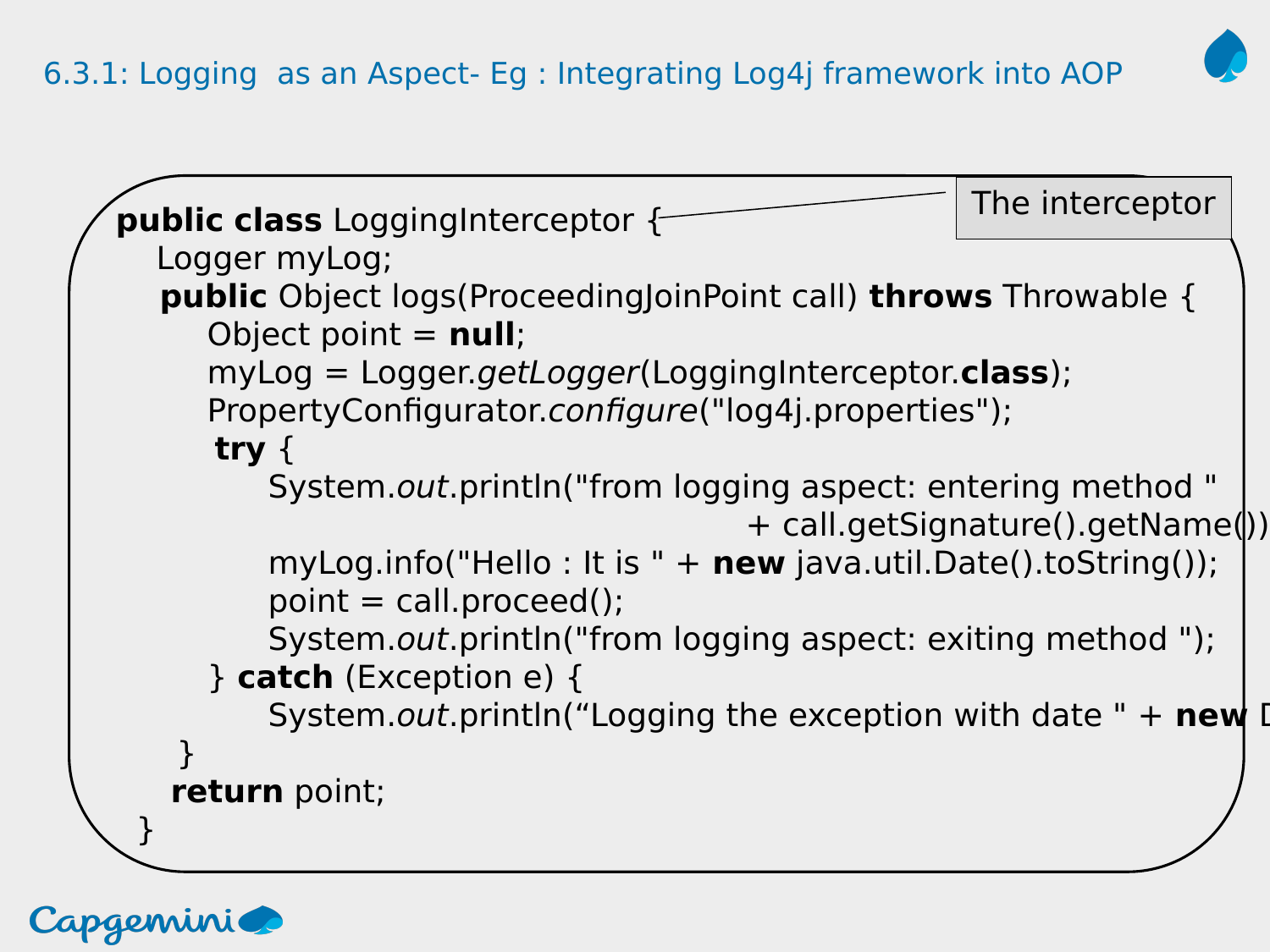

# 6.3.1: Logging  as an Aspect- Eg : Integrating Log4j framework into AOP
public class LoggingInterceptor {
    Logger myLog;
    public Object logs(ProceedingJoinPoint call) throws Throwable {
         Object point = null;
         myLog = Logger.getLogger(LoggingInterceptor.class);
         PropertyConfigurator.configure("log4j.properties");
         try {
               System.out.println("from logging aspect: entering method "
                                                              + call.getSignature().getName());
               myLog.info("Hello : It is " + new java.util.Date().toString());
               point = call.proceed();
               System.out.println("from logging aspect: exiting method ");
         } catch (Exception e) {
               System.out.println(“Logging the exception with date " + new Date());
      }
     return point;
  }
The interceptor